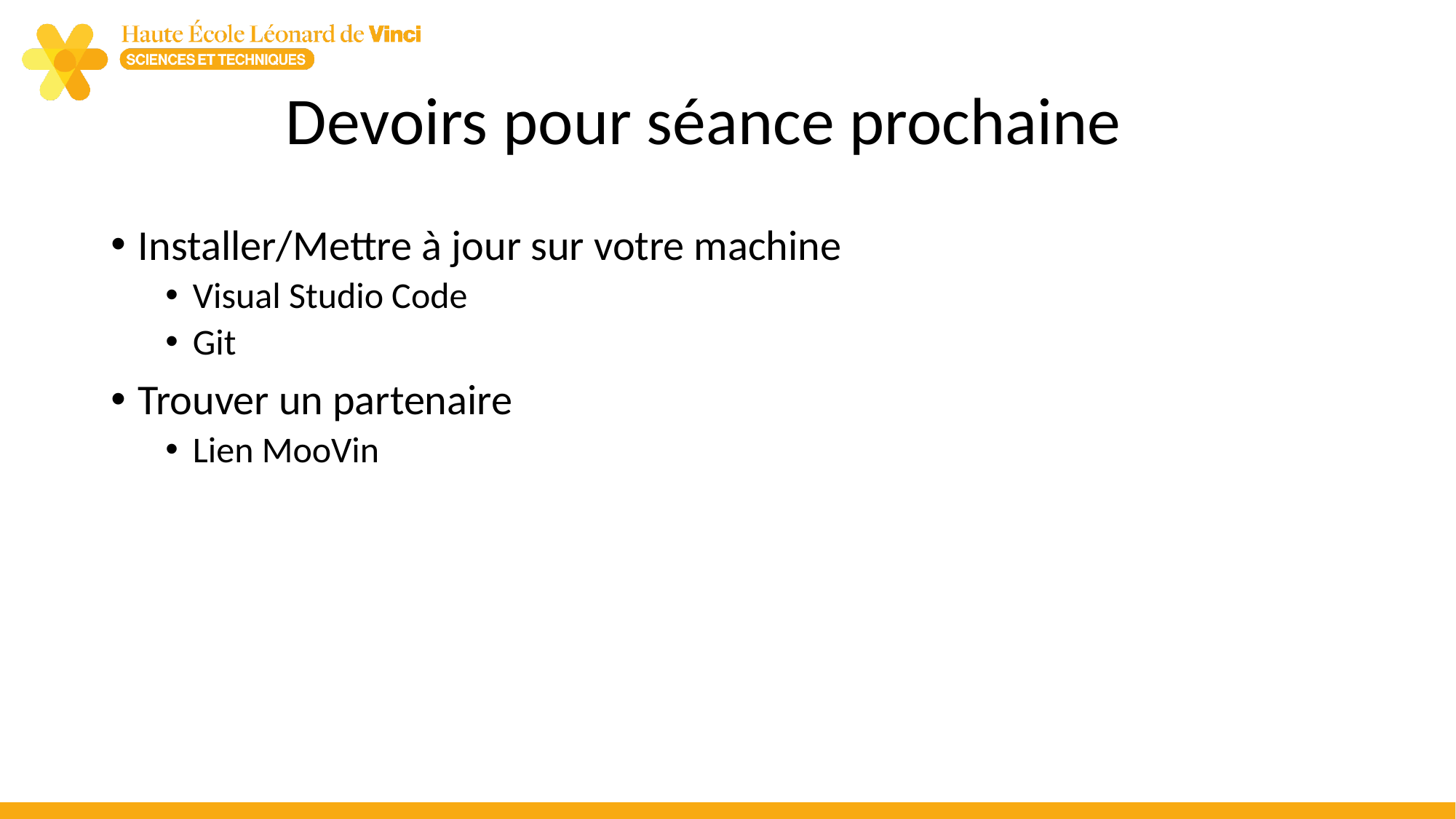

# Devoirs pour séance prochaine
Installer/Mettre à jour sur votre machine
Visual Studio Code
Git
Trouver un partenaire
Lien MooVin